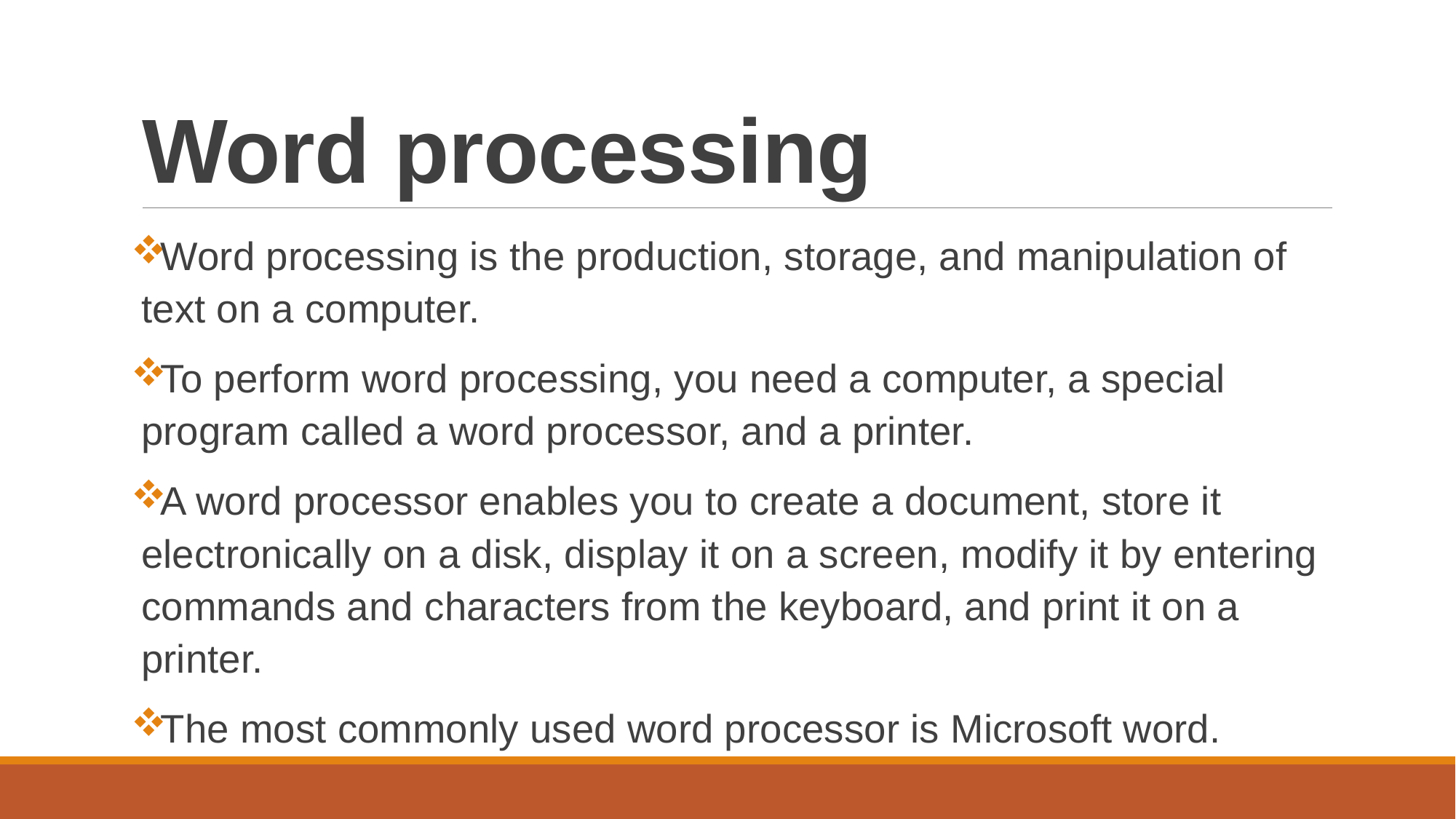

# Word processing
Word processing is the production, storage, and manipulation of text on a computer.
To perform word processing, you need a computer, a special program called a word processor, and a printer.
A word processor enables you to create a document, store it electronically on a disk, display it on a screen, modify it by entering commands and characters from the keyboard, and print it on a printer.
The most commonly used word processor is Microsoft word.